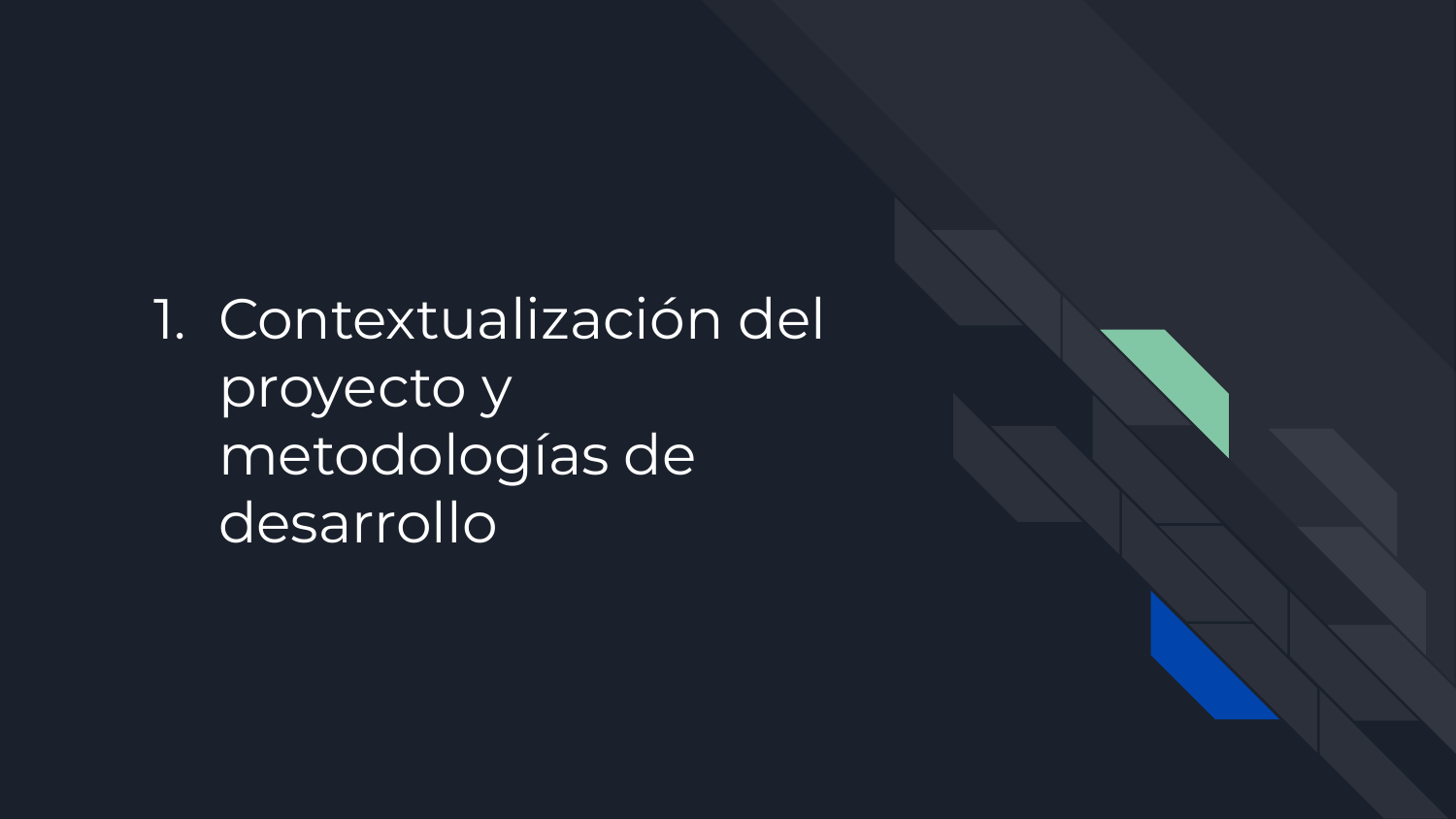

# Contextualización del proyecto y metodologías de desarrollo